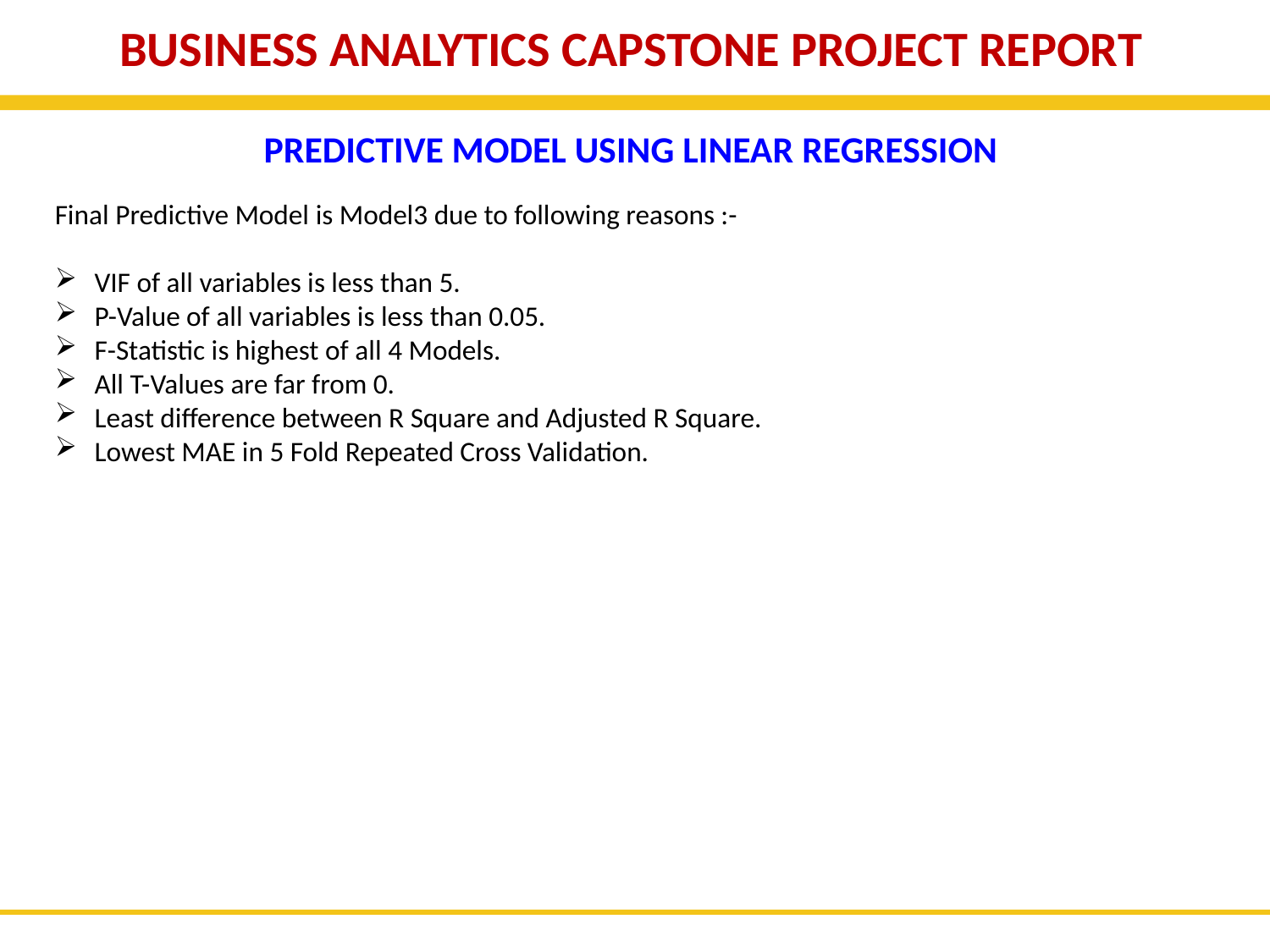

BUSINESS ANALYTICS CAPSTONE PROJECT REPORT

PREDICTIVE MODEL USING LINEAR REGRESSION
Final Predictive Model is Model3 due to following reasons :-

VIF of all variables is less than 5.
P-Value of all variables is less than 0.05.
F-Statistic is highest of all 4 Models.
All T-Values are far from 0.
Least difference between R Square and Adjusted R Square.
Lowest MAE in 5 Fold Repeated Cross Validation.